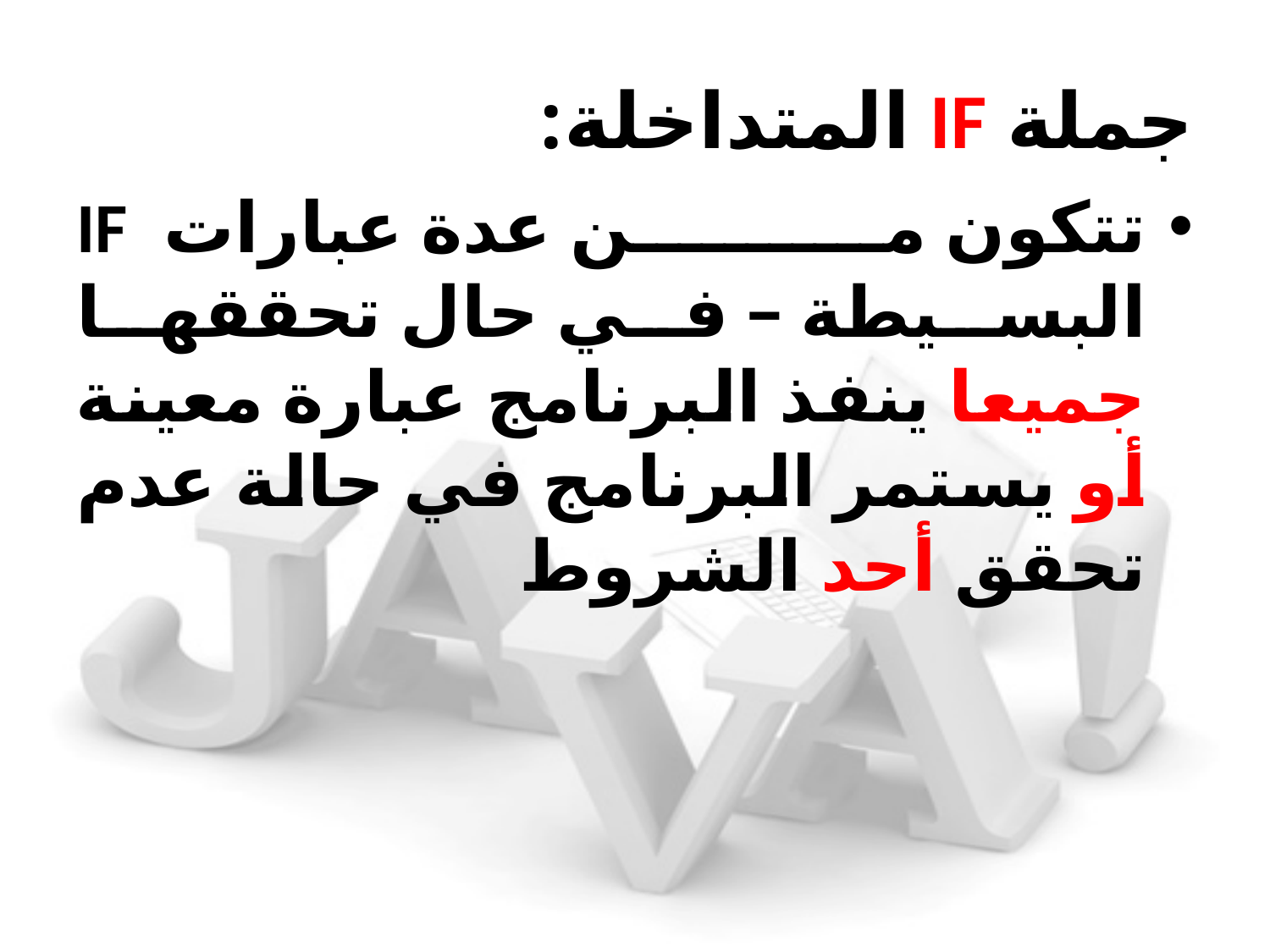

# جملة IF المتداخلة:
تتكون من عدة عبارات  IF البسيطة – في حال تحققها جميعا ينفذ البرنامج عبارة معينة أو يستمر البرنامج في حالة عدم تحقق أحد الشروط